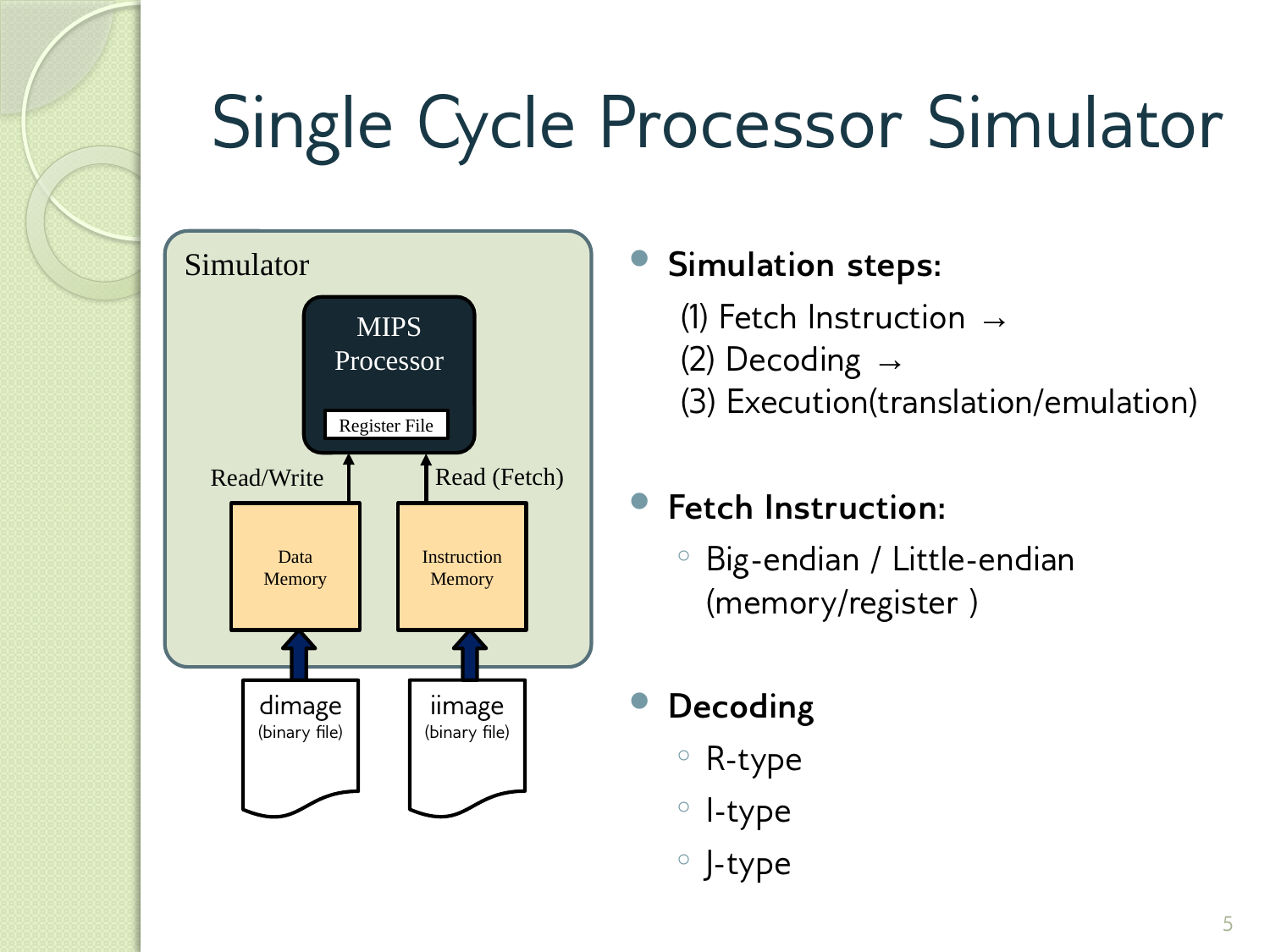

# Single Cycle Processor Simulator
Simulator
Simulation steps:
(1) Fetch Instruction →
(2) Decoding →
(3) Execution(translation/emulation)

Fetch Instruction:
Big-endian / Little-endian
(memory/register )

Decoding
R-type
I-type
J-type
MIPS
Processor
Register File
Read (Fetch)
Read/Write
Data Memory
Instruction Memory

iimage
(binary file)
dimage
(binary file)
5